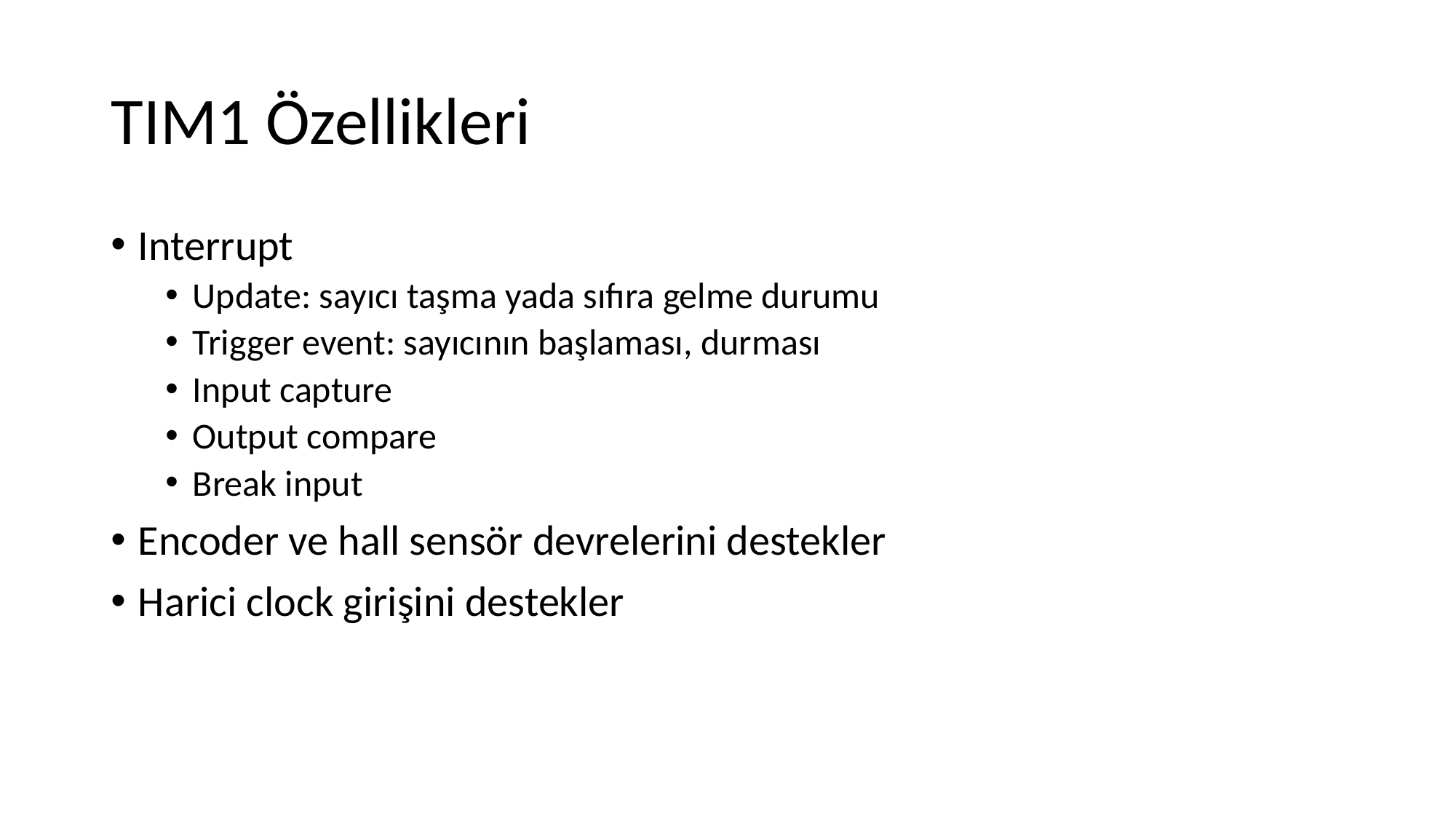

# TIM1 Özellikleri
Interrupt
Update: sayıcı taşma yada sıfıra gelme durumu
Trigger event: sayıcının başlaması, durması
Input capture
Output compare
Break input
Encoder ve hall sensör devrelerini destekler
Harici clock girişini destekler